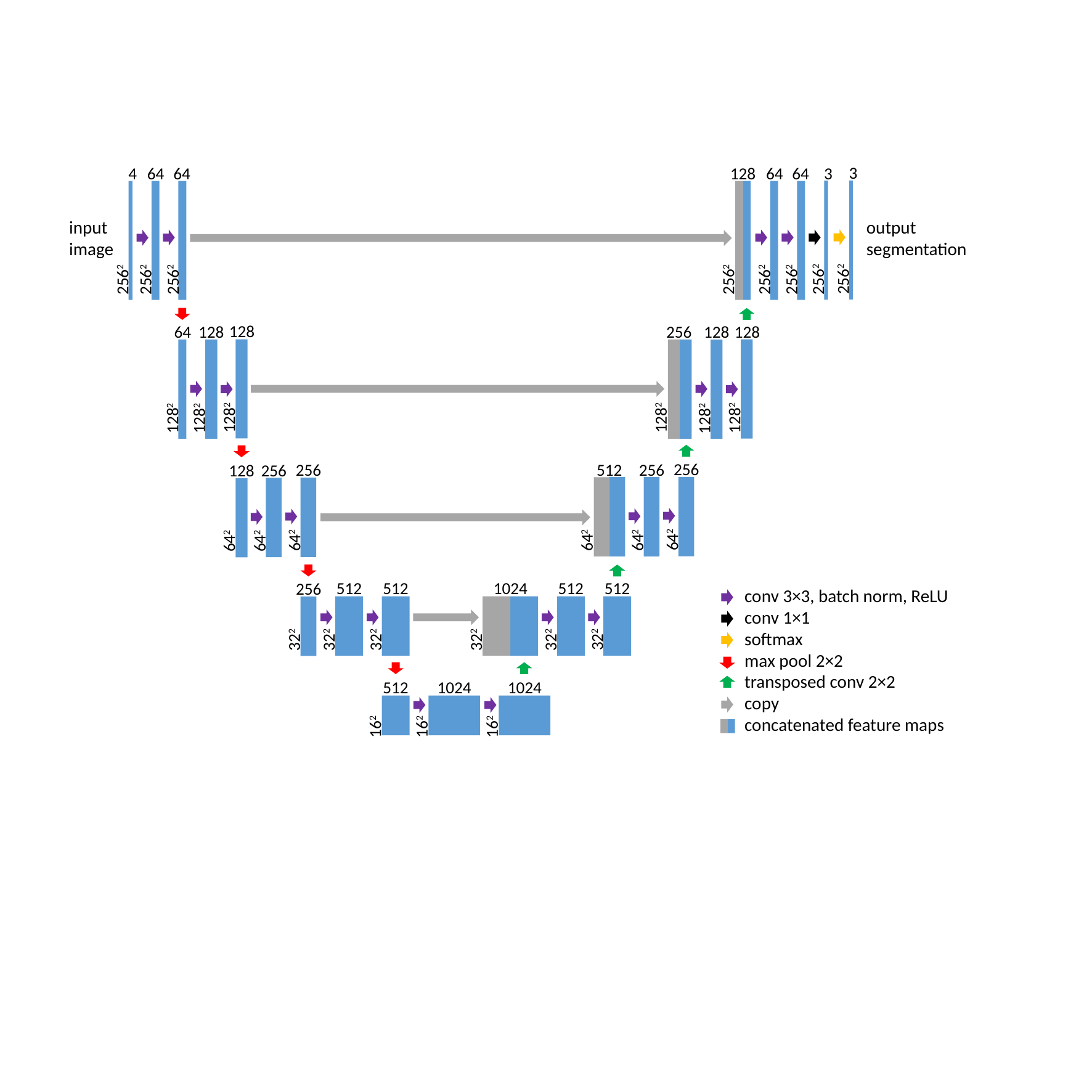

3
3
64
64
128
64
4
64
2562
2562

2562
2562

2562
2562
2562
2562

output
segmentation
input
image

128
128
256
128
128
64

1282
1282

1282

1282
1282
1282

256
256
256
512
256
128
642

642

642

642

642
642

1024
512
512
512
512
256
conv 3×3, batch norm, ReLU
conv 1×1
softmax
max pool 2×2
transposed conv 2×2
copy
concatenated feature maps

322

322
322

322

322

322

512
1024
1024

162
162
162